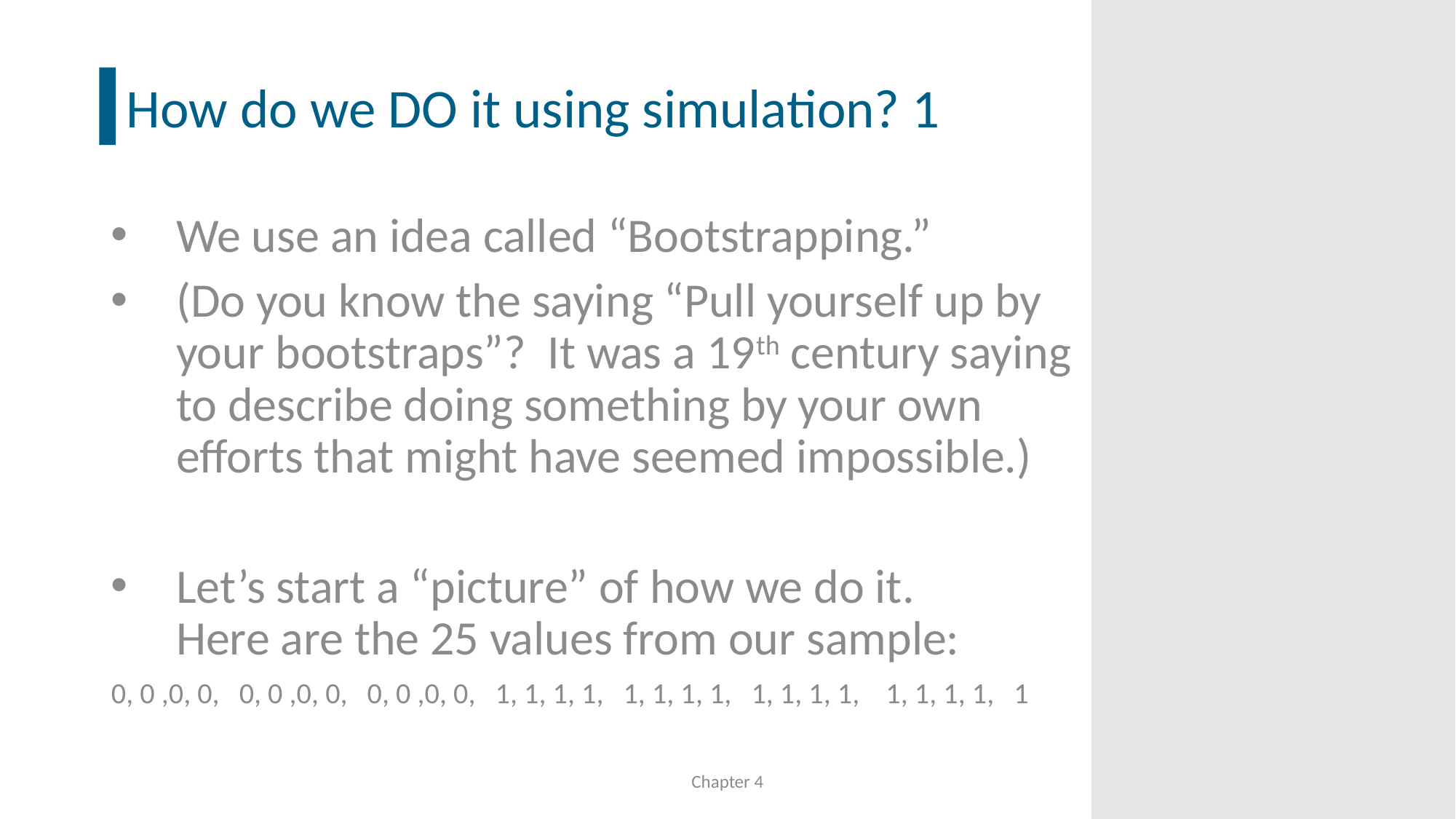

# How do we DO it using simulation? 1

We use an idea called “Bootstrapping.”
(Do you know the saying “Pull yourself up by your bootstraps”?  It was a 19th century saying to describe doing something by your own efforts that might have seemed impossible.)

Let’s start a “picture” of how we do it.
Here are the 25 values from our sample:
0, 0 ,0, 0,   0, 0 ,0, 0,   0, 0 ,0, 0,   1, 1, 1, 1,   1, 1, 1, 1,   1, 1, 1, 1,    1, 1, 1, 1,   1
Chapter 4
59